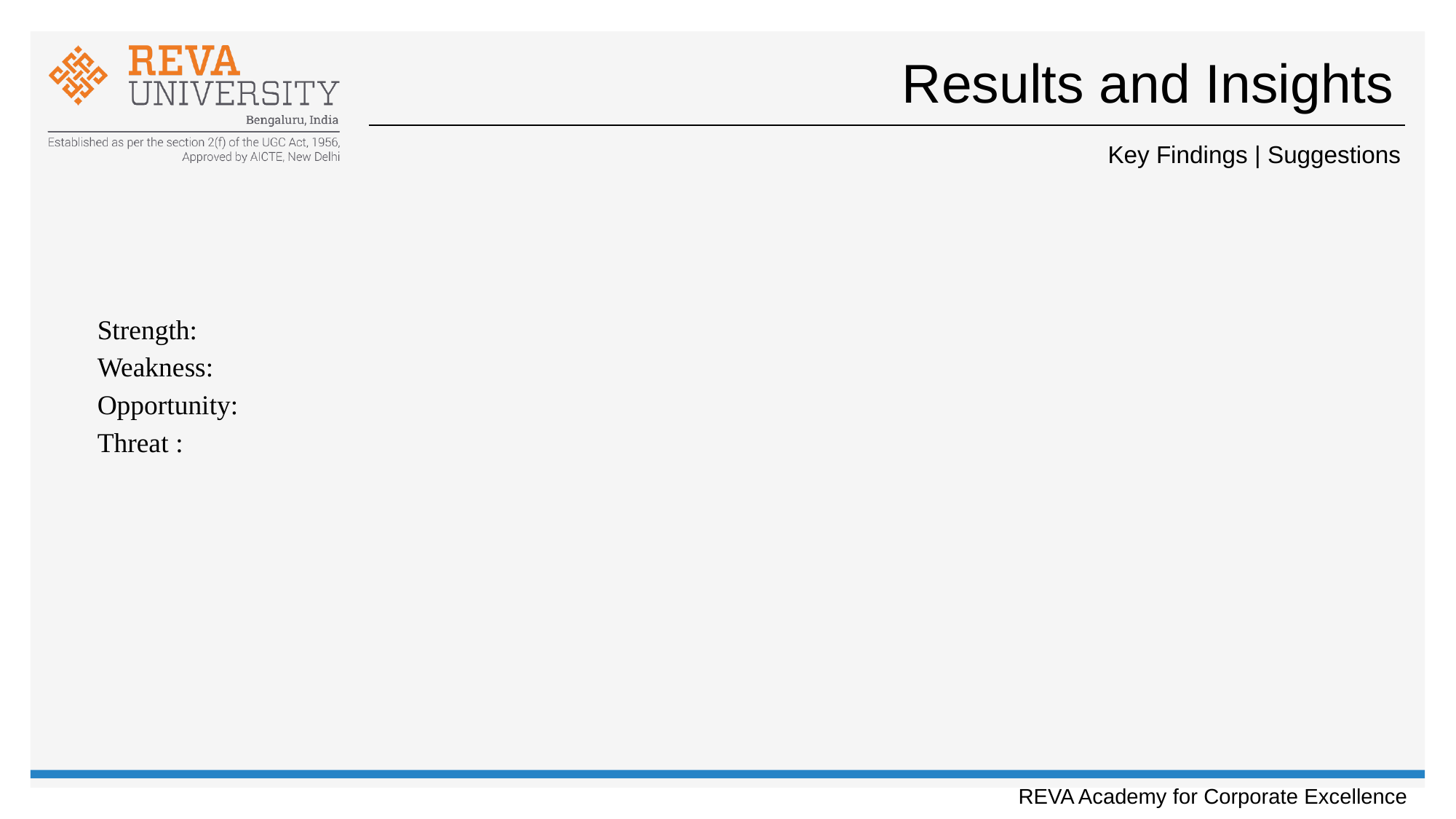

# Results and Insights
Key Findings | Suggestions
Strength:
Weakness:
Opportunity:
Threat :